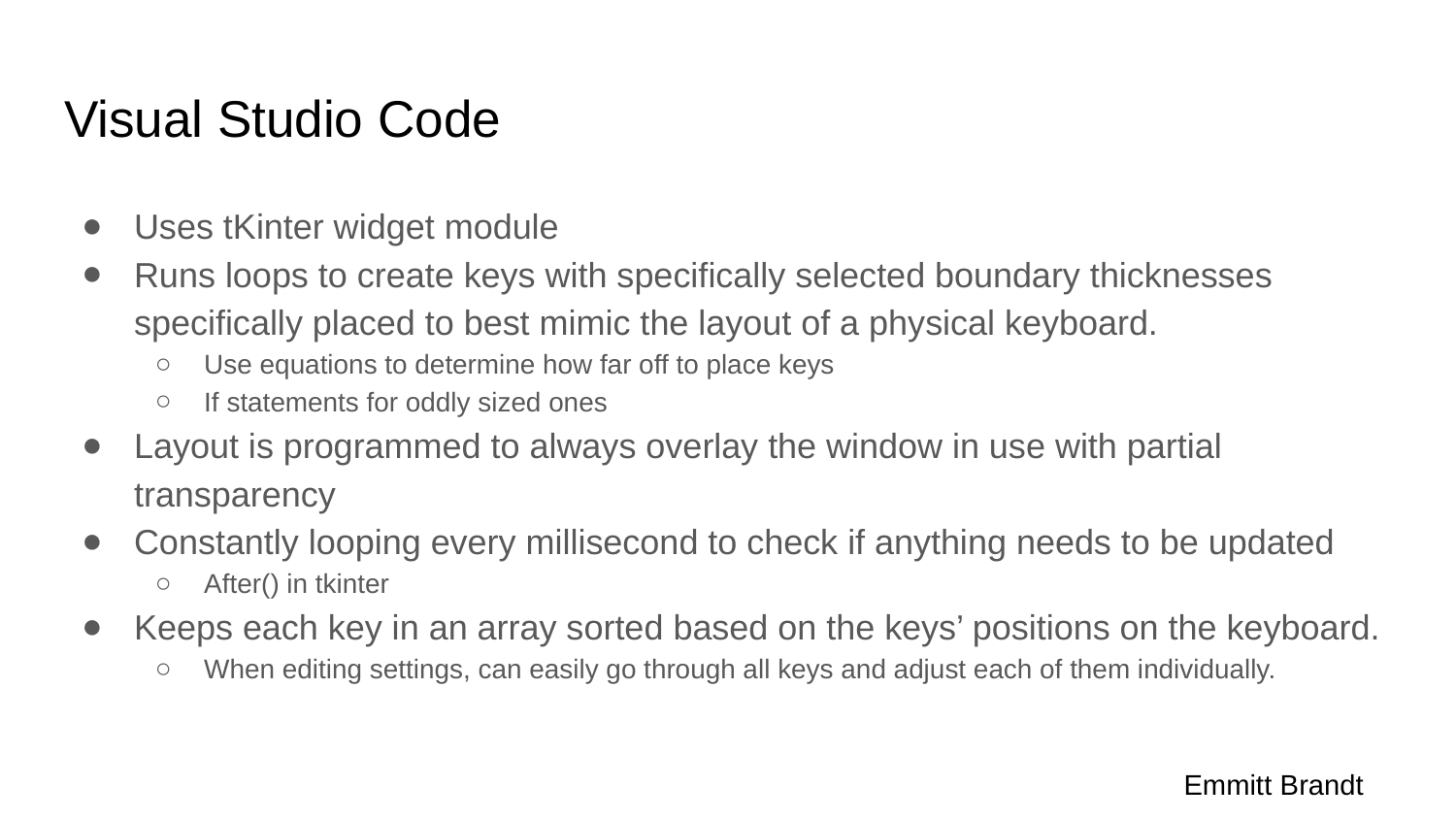

# Visual Studio Code
Uses tKinter widget module
Runs loops to create keys with specifically selected boundary thicknesses specifically placed to best mimic the layout of a physical keyboard.
Use equations to determine how far off to place keys
If statements for oddly sized ones
Layout is programmed to always overlay the window in use with partial transparency
Constantly looping every millisecond to check if anything needs to be updated
After() in tkinter
Keeps each key in an array sorted based on the keys’ positions on the keyboard.
When editing settings, can easily go through all keys and adjust each of them individually.
Emmitt Brandt